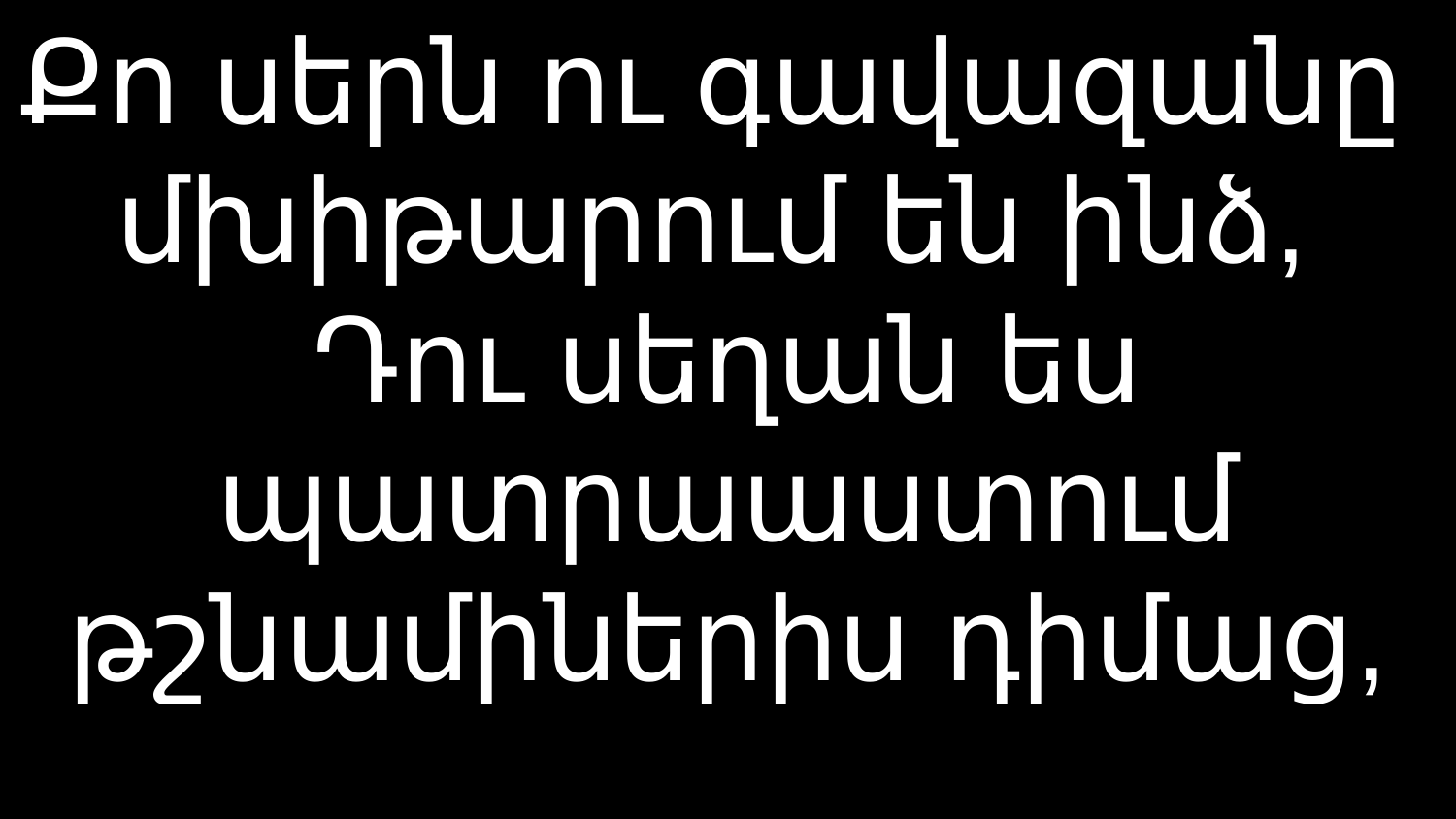

# Քո սերն ու գավազանը մխիթարում են ինձ, Դու սեղան ես պատրաաստում թշնամիներիս դիմաց,